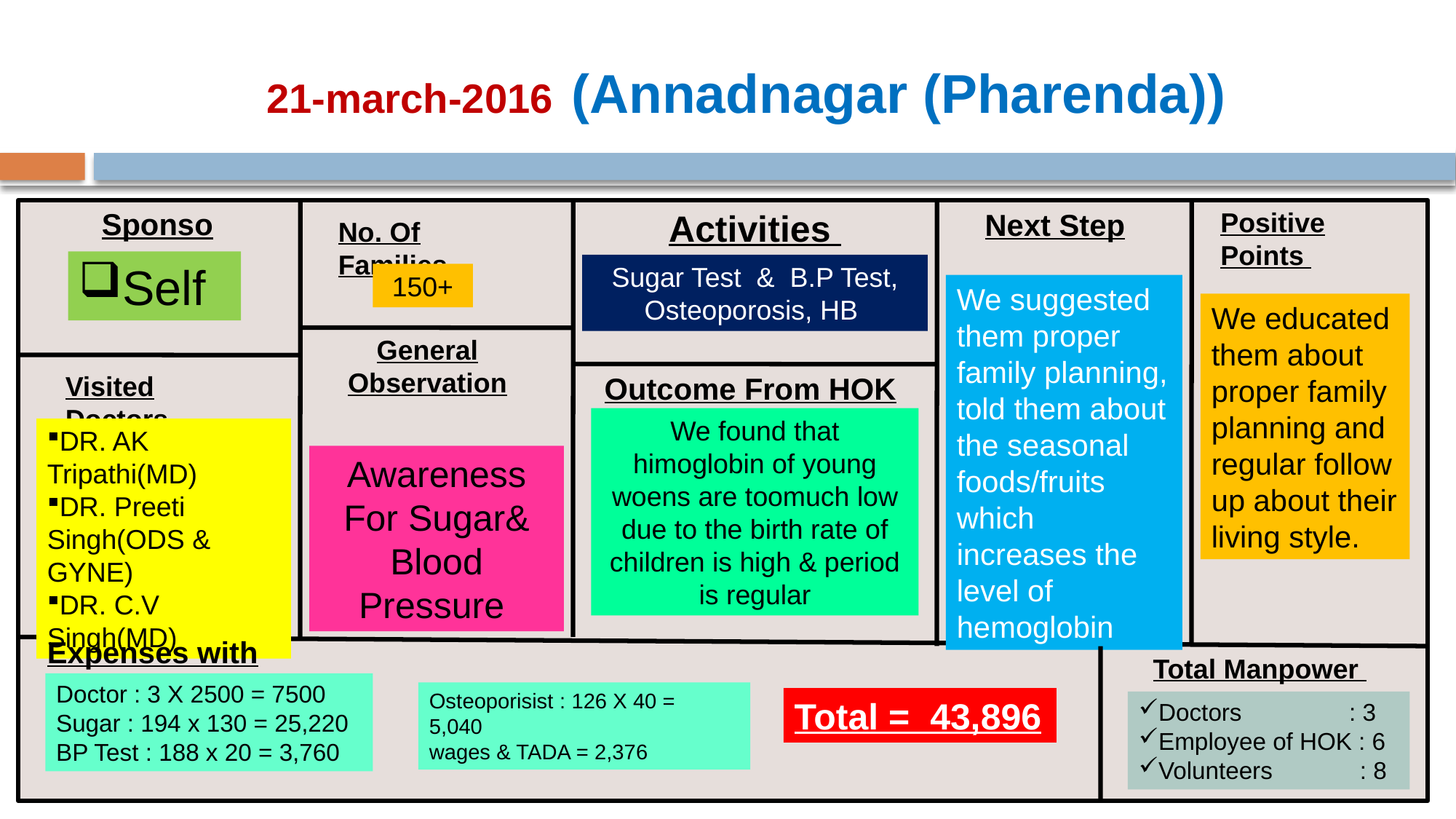

# 21-march-2016 (Annadnagar (Pharenda))

Sponsor
Activities
Next Step
Positive Points
No. Of Families
Self
Sugar Test  &  B.P Test, Osteoporosis, HB
150+
We suggested them proper family planning, told them about the seasonal foods/fruits which increases the level of hemoglobin
We educated them about proper family planning and regular follow up about their living style.
General Observation
Visited Doctors
Outcome From HOK
We found that himoglobin of young woens are toomuch low due to the birth rate of children is high & period is regular
DR. AK Tripathi(MD)
DR. Preeti Singh(ODS & GYNE)
DR. C.V Singh(MD)
Awareness For Sugar& Blood Pressure
Expenses with Breakups
Total Manpower
Doctor : 3 X 2500 = 7500
Sugar : 194 x 130 = 25,220
BP Test : 188 x 20 = 3,760
Osteoporisist : 126 X 40 =  5,040
wages & TADA = 2,376
Total =  43,896
Doctors                : 3
Employee of HOK : 6
Volunteers             : 8